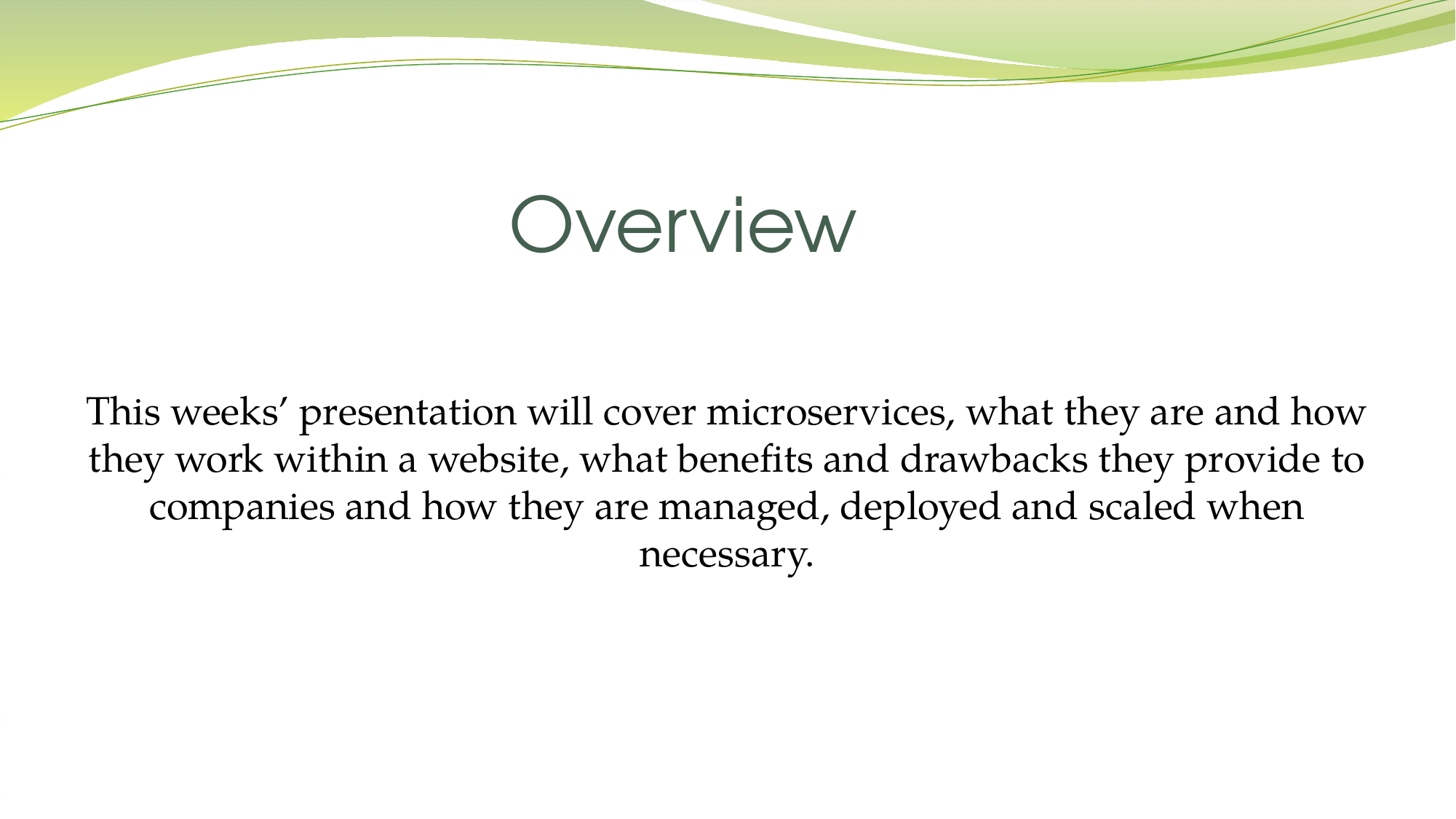

# Overview
This weeks’ presentation will cover microservices, what they are and how they work within a website, what benefits and drawbacks they provide to companies and how they are managed, deployed and scaled when necessary.